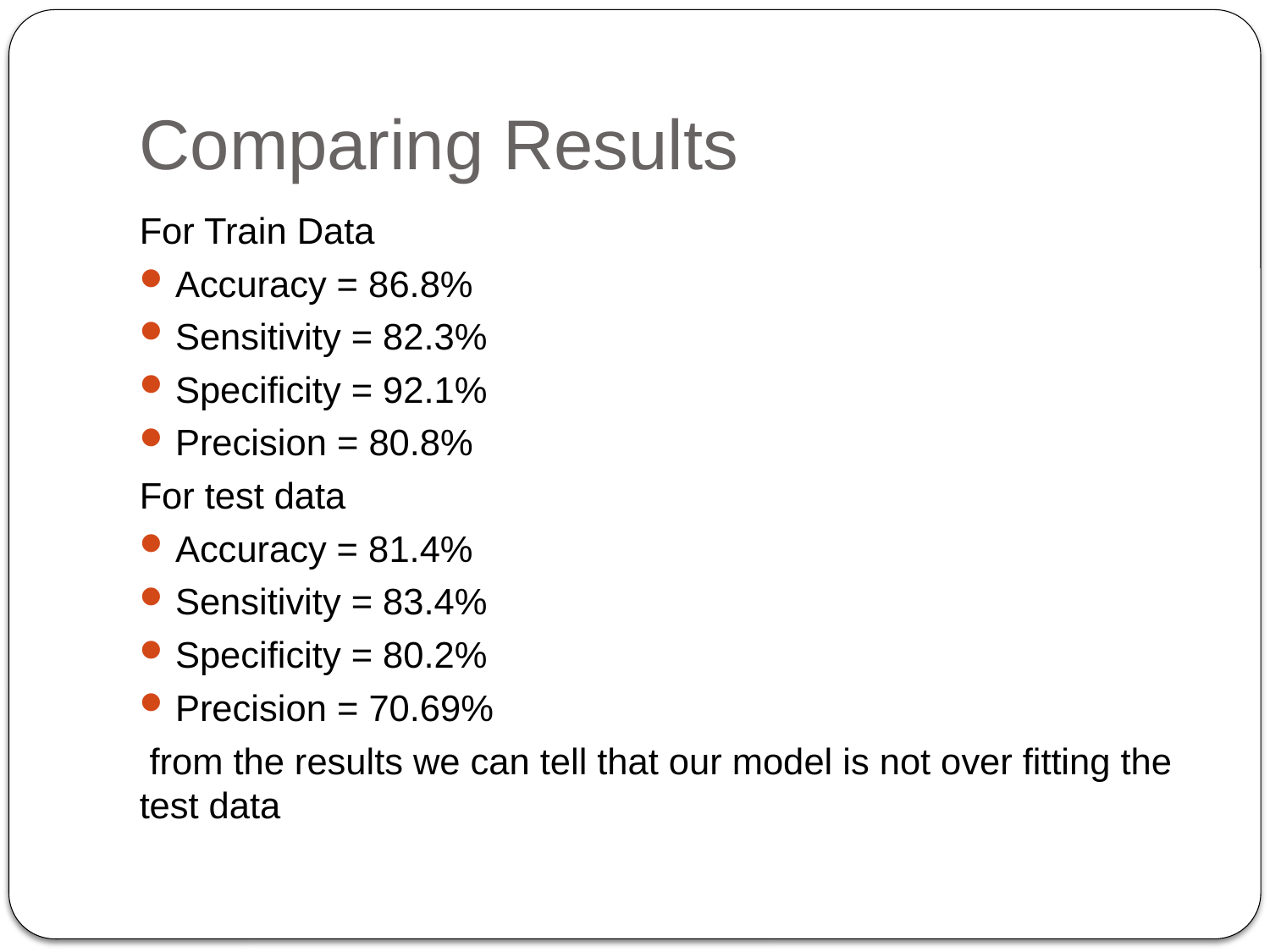

# Comparing Results
For Train Data
Accuracy = 86.8%
Sensitivity = 82.3%
Specificity = 92.1%
Precision = 80.8%
For test data
Accuracy = 81.4%
Sensitivity = 83.4%
Specificity = 80.2%
Precision = 70.69%
 from the results we can tell that our model is not over fitting the test data